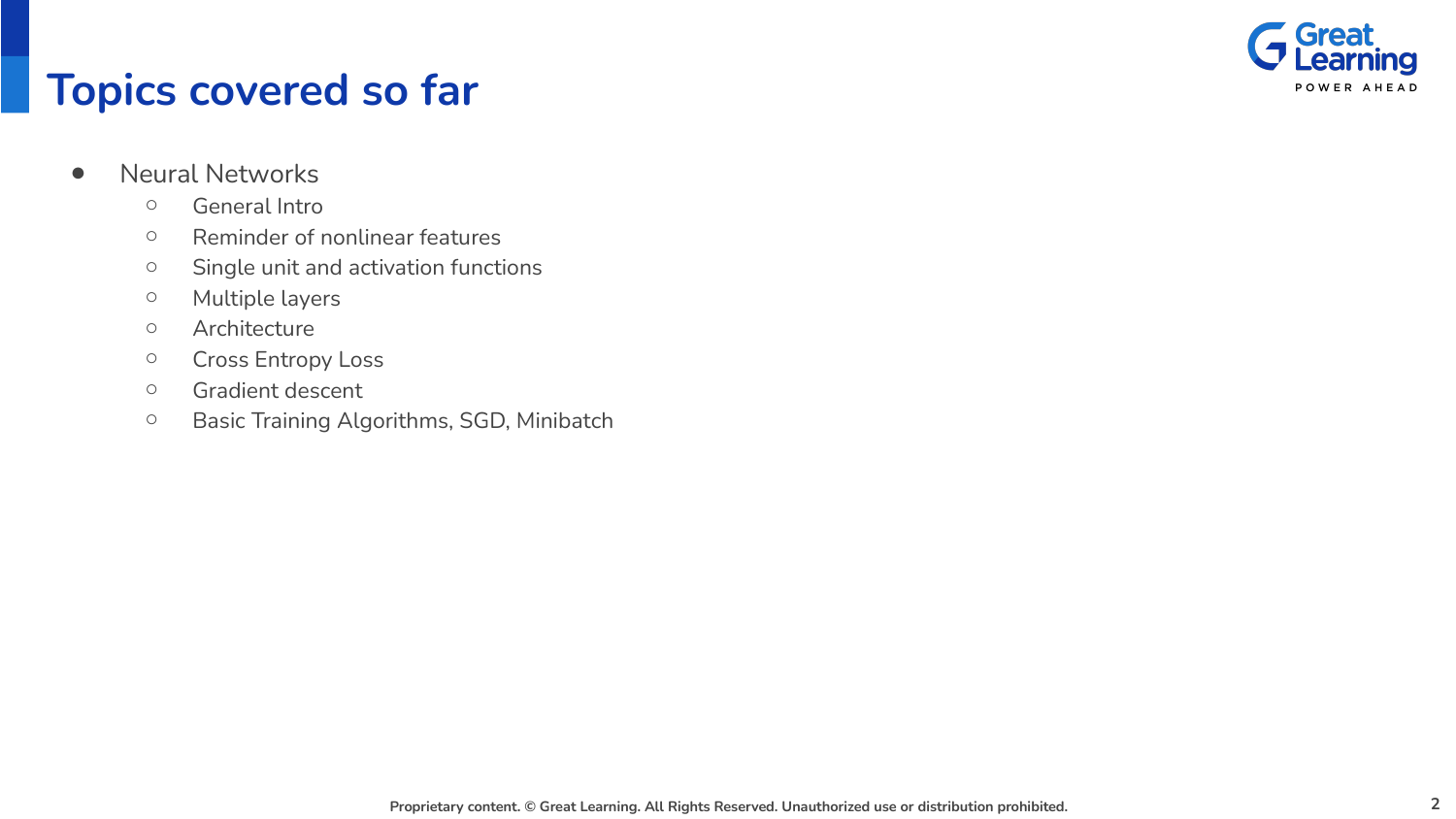

# Topics covered so far
Neural Networks
General Intro
Reminder of nonlinear features
Single unit and activation functions
Multiple layers
Architecture
Cross Entropy Loss
Gradient descent
Basic Training Algorithms, SGD, Minibatch
2